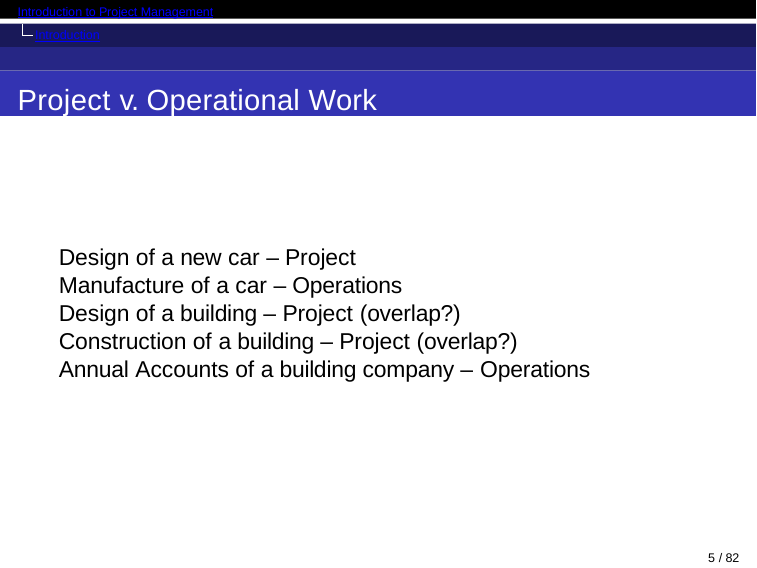

Introduction to Project Management

Introduction

Project v. Operational Work
Design of a new car – Project  Manufacture of a car – Operations  Design of a building – Project (overlap?)
Construction of a building – Project (overlap?)  Annual Accounts of a building company – Operations
5 / 82